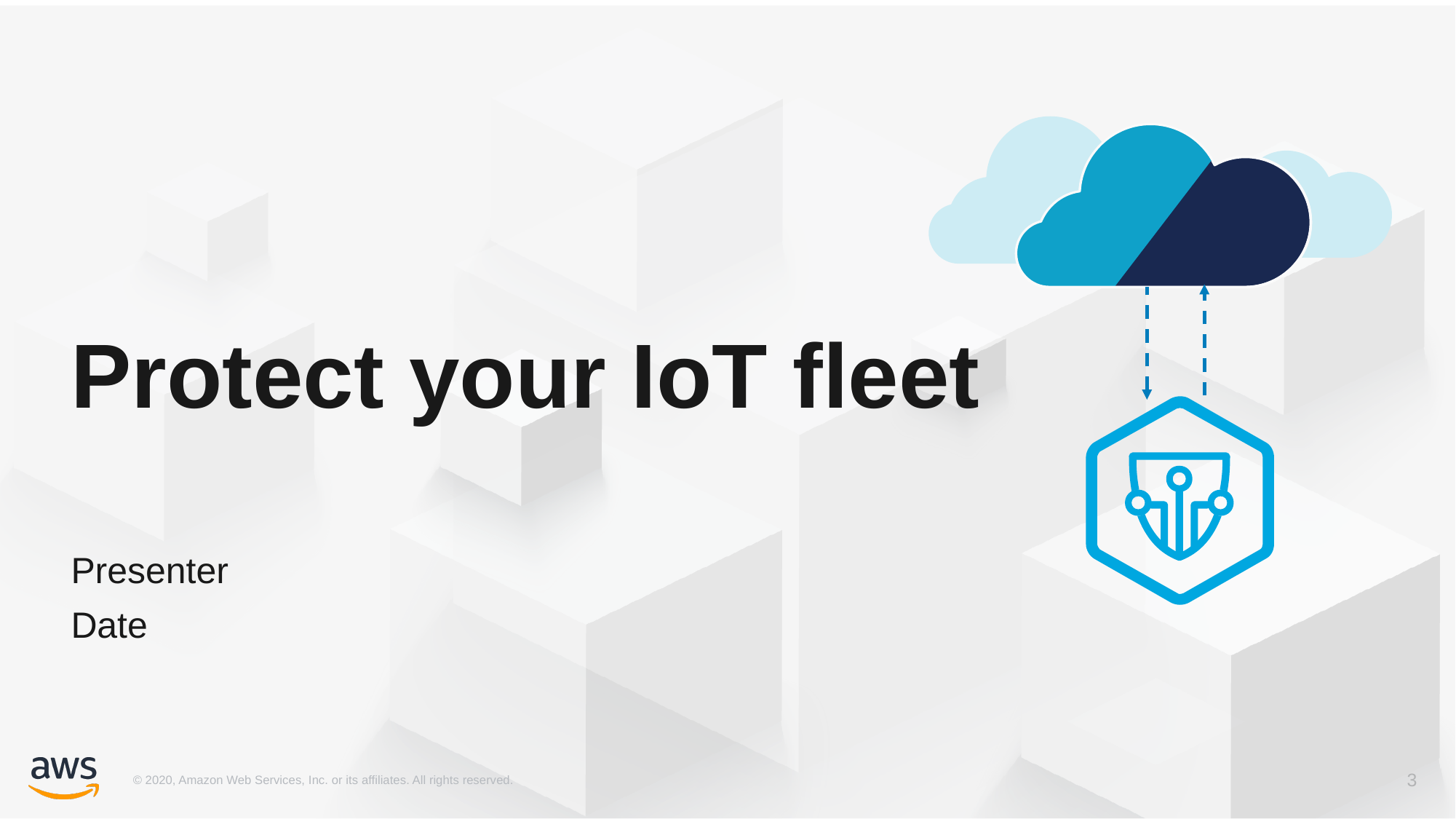

# Protect your IoT fleet

Presenter
Date

3